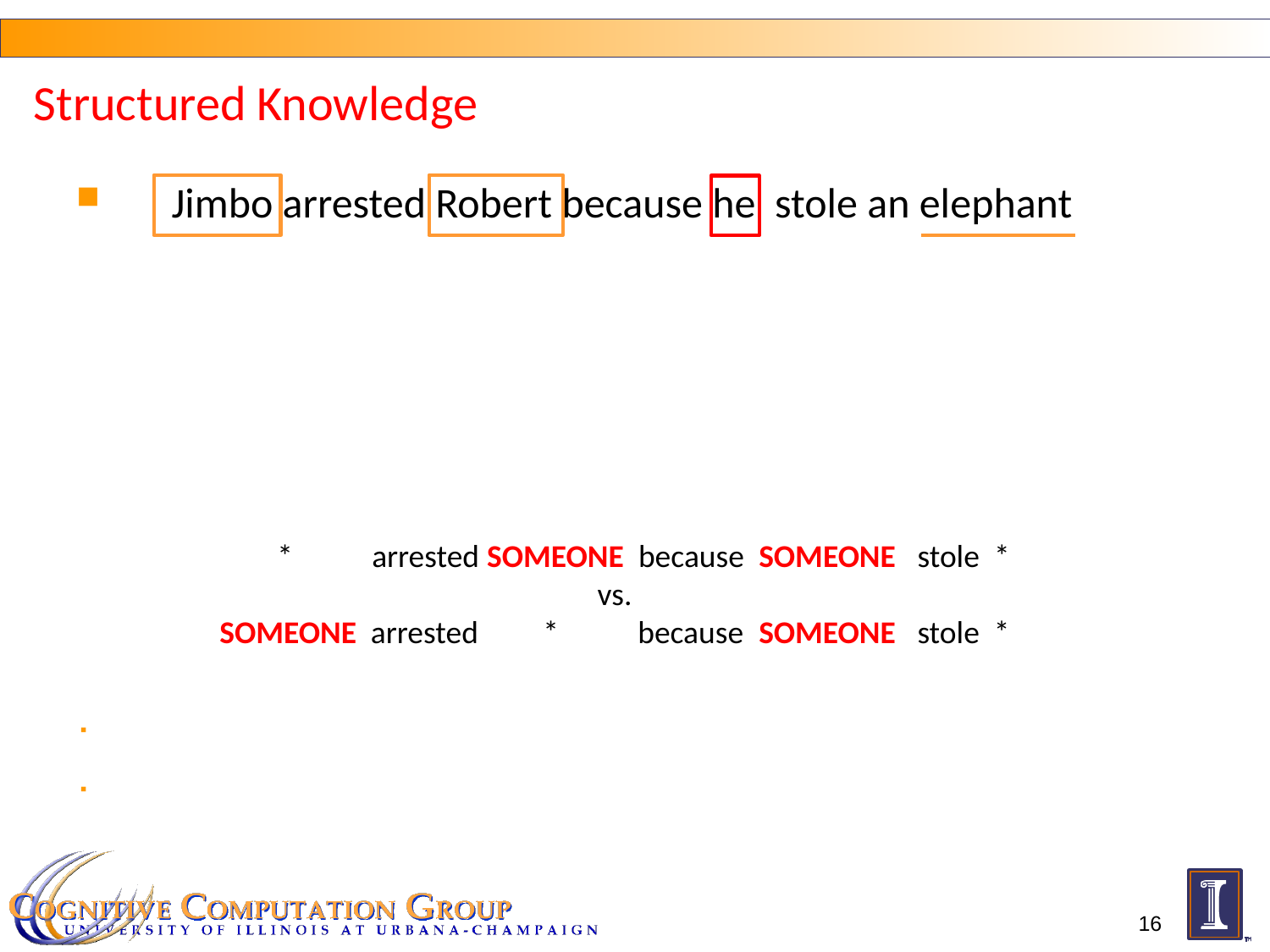

# Structured Knowledge
     Jimbo arrested Robert because he  stole an elephant

        *           arrested SOMEONE  because  SOMEONE   stole  *
vs.
SOMEONE  arrested         *           because  SOMEONE   stole  *
16